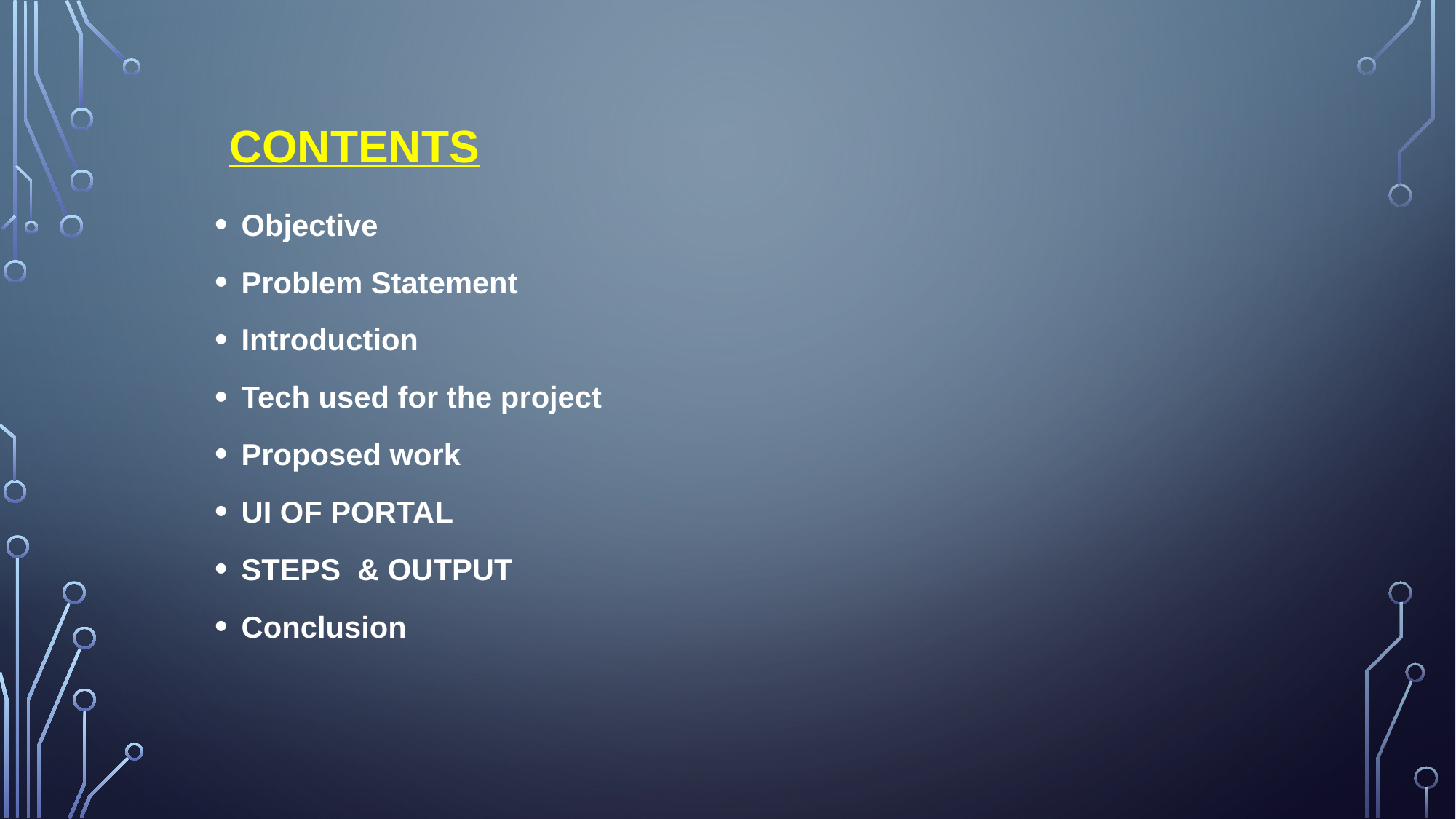

# CONTENTS
Objective
Problem Statement
Introduction
Tech used for the project
Proposed work
UI OF PORTAL
STEPS  & OUTPUT
Conclusion